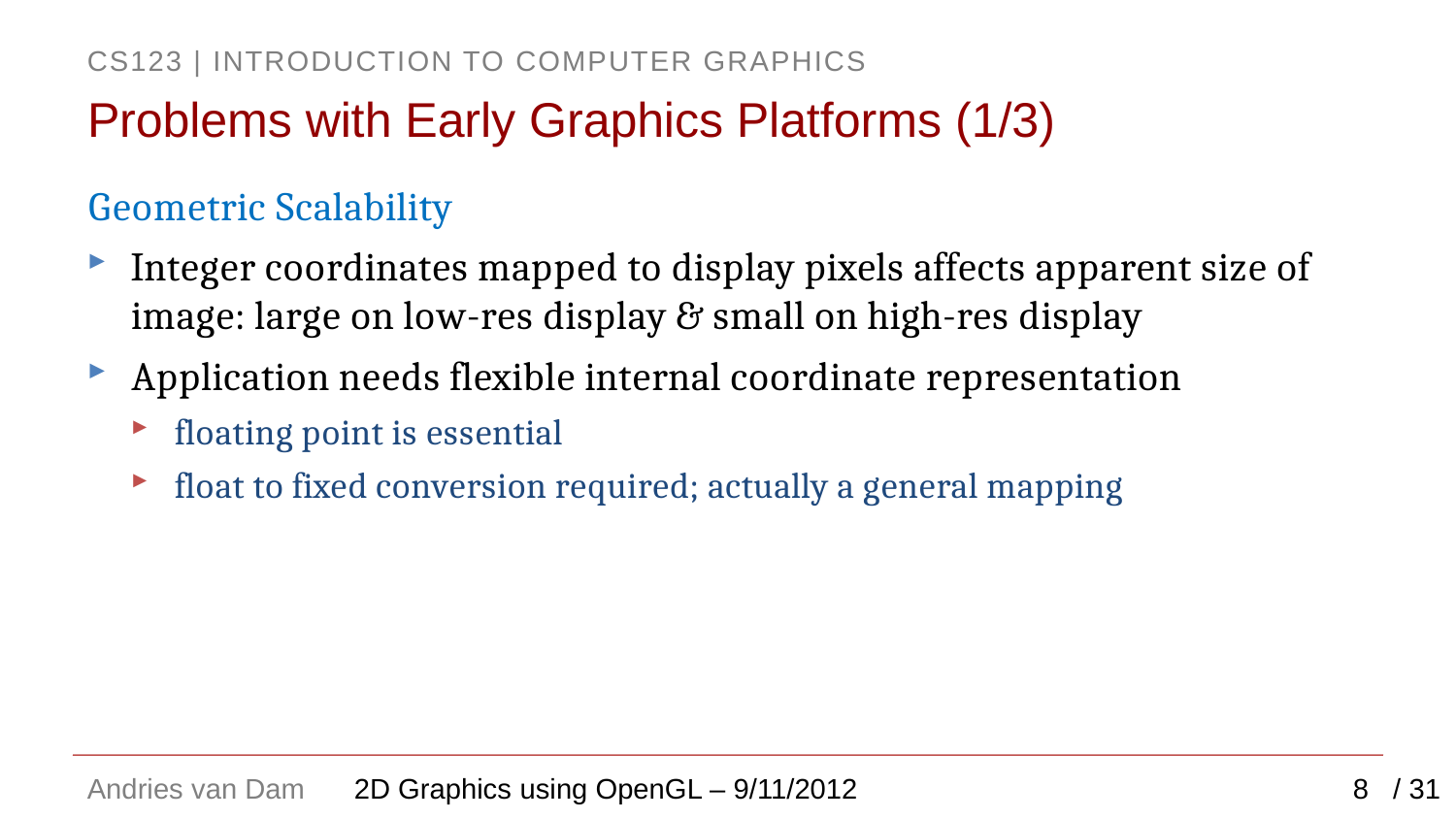

# Problems with Early Graphics Platforms (1/3)
Geometric Scalability
Integer coordinates mapped to display pixels affects apparent size of image: large on low-res display & small on high-res display
Application needs flexible internal coordinate representation
floating point is essential
float to fixed conversion required; actually a general mapping
8
2D Graphics using OpenGL – 9/11/2012                                                                   / 31